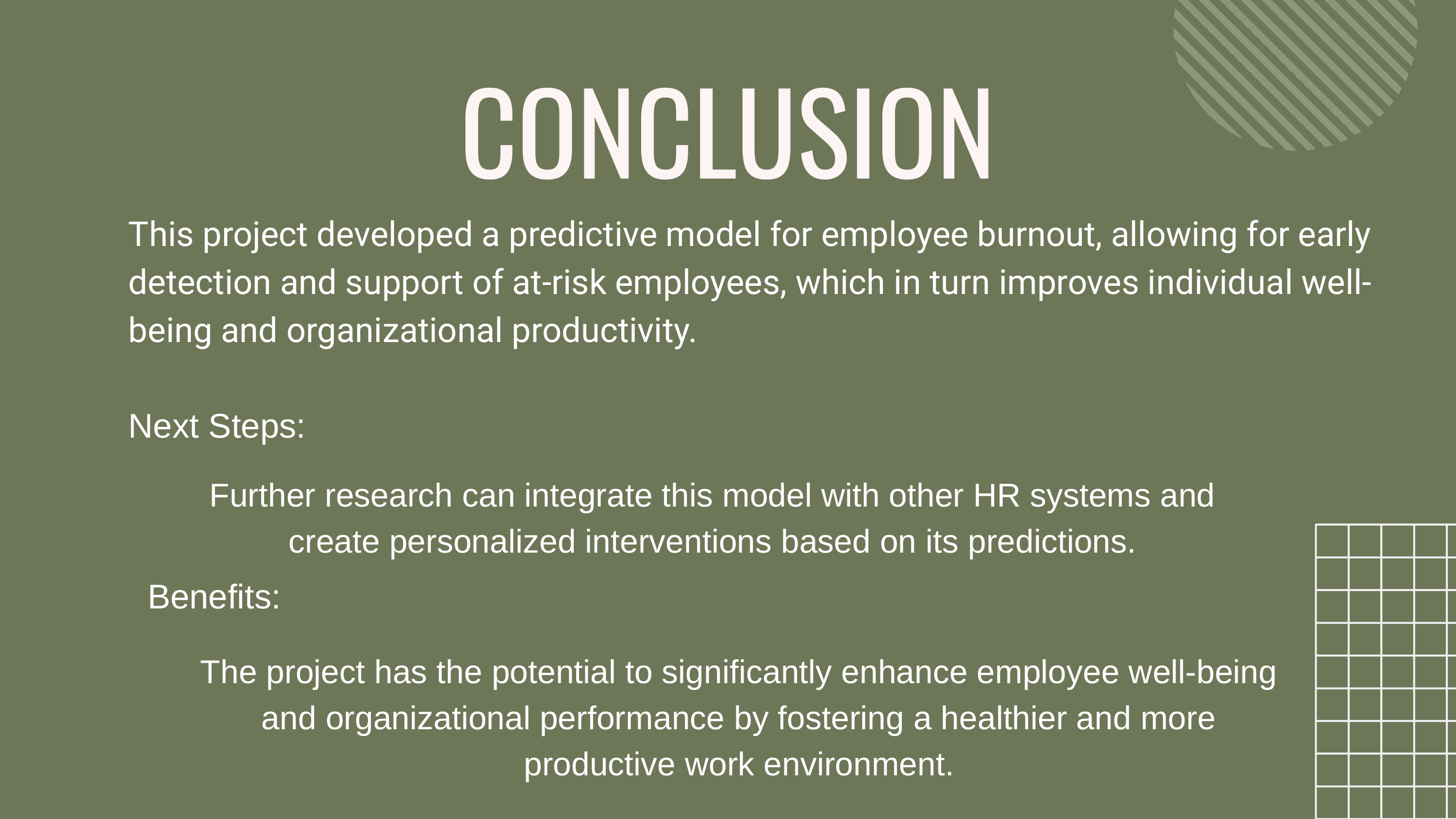

CONCLUSION
This project developed a predictive model for employee burnout, allowing for early detection and support of at-risk employees, which in turn improves individual well-being and organizational productivity.

Next Steps:

Further research can integrate this model with other HR systems and create personalized interventions based on its predictions.

Benefits:

The project has the potential to significantly enhance employee well-being and organizational performance by fostering a healthier and more productive work environment.